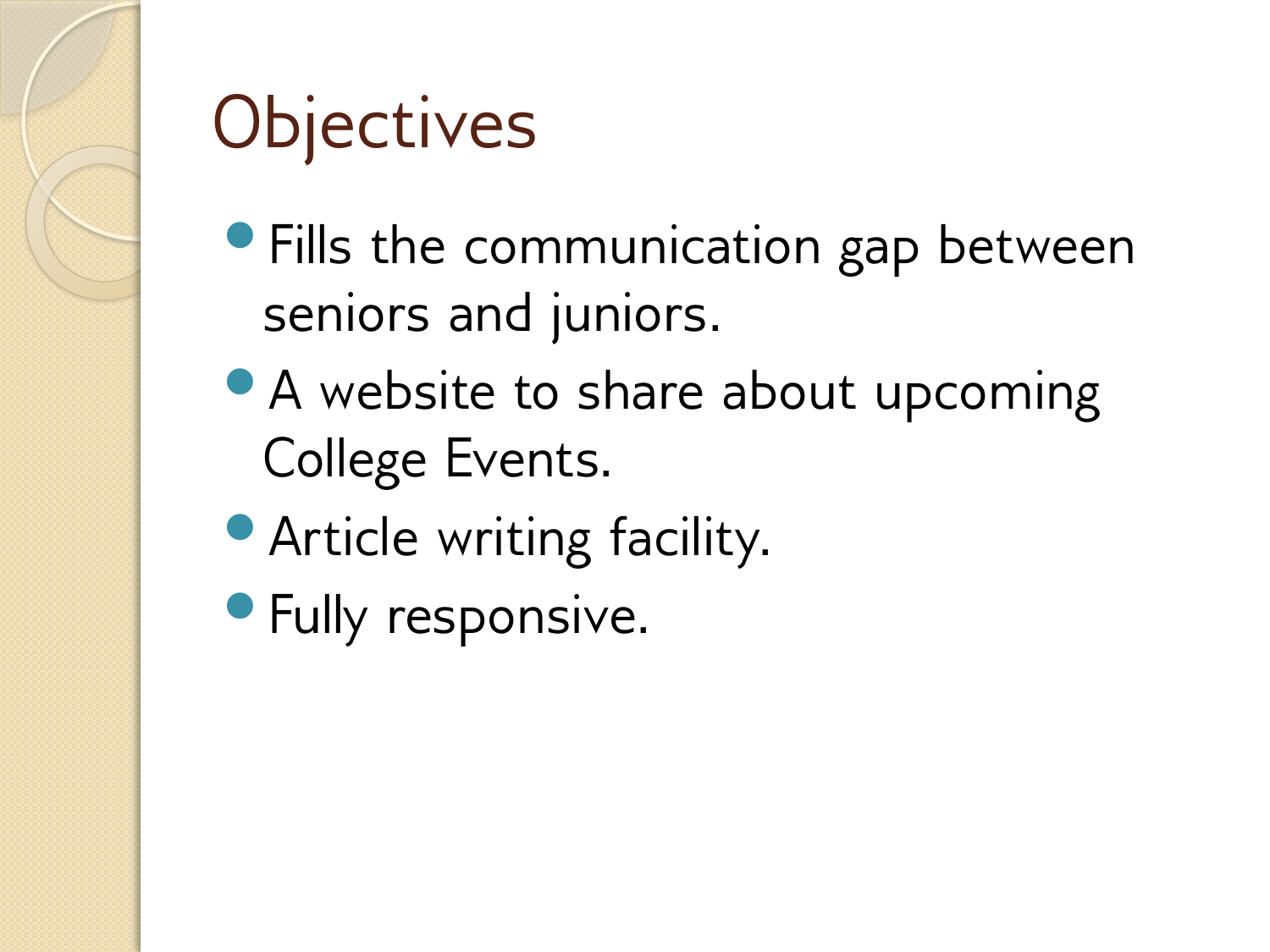

# Objectives
Fills the communication gap between seniors and juniors.
A website to share about upcoming College Events.
Article writing facility.
Fully responsive.